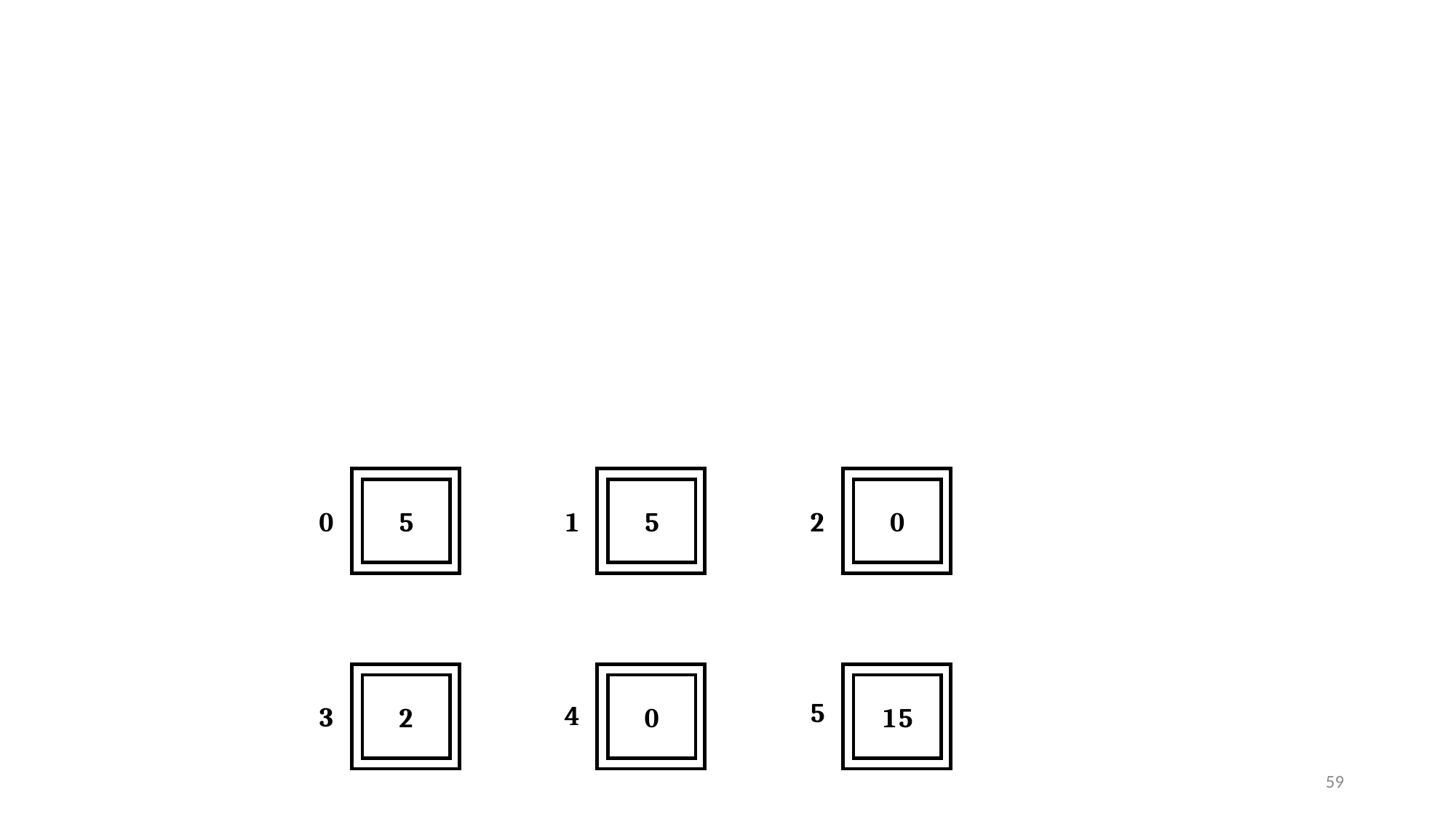

5
5
0
0
1
2

2
0
15
5
4
3
59